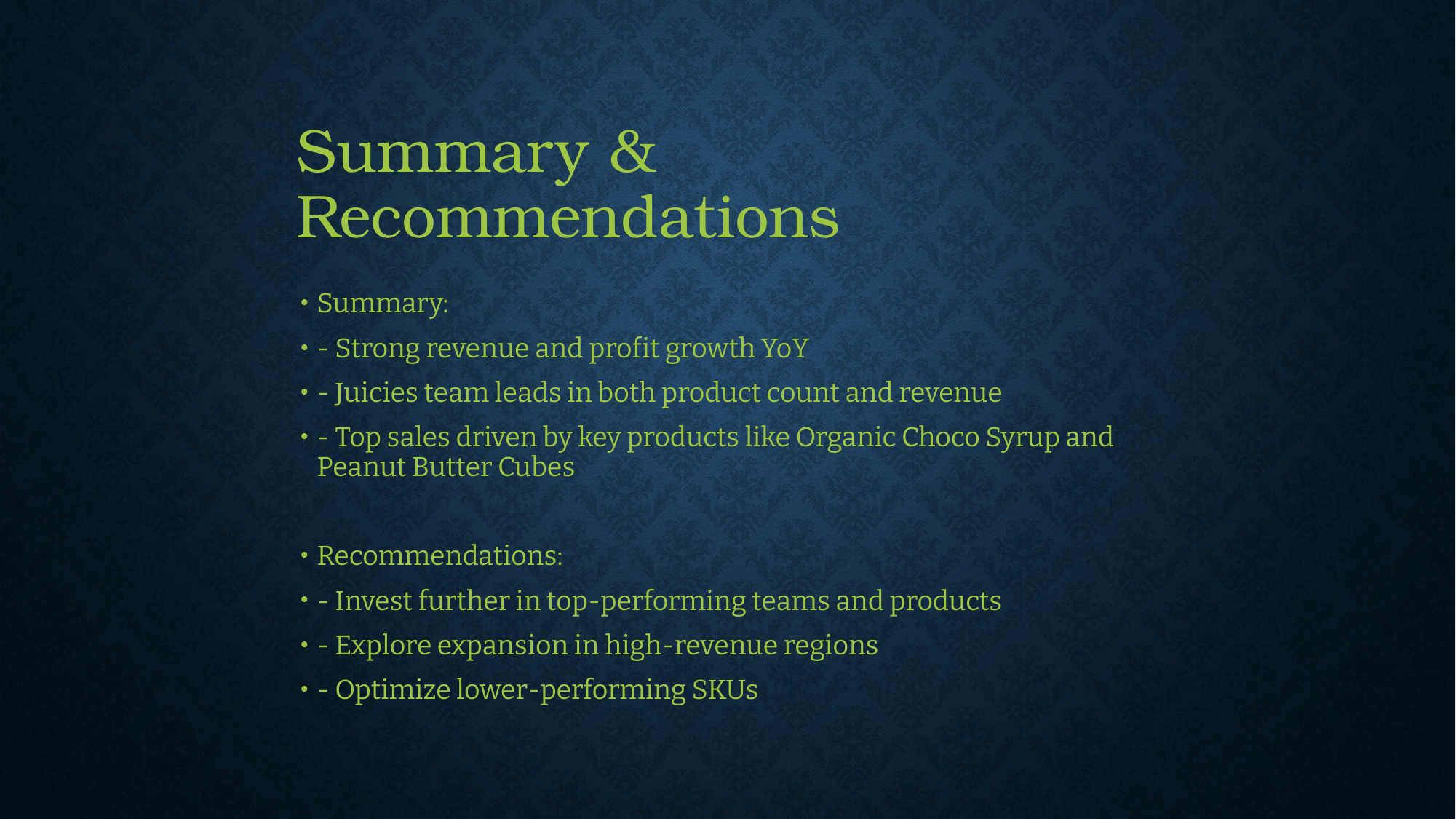

Summary & Recommendations

Summary:
- Strong revenue and profit growth YoY
- Juicies team leads in both product count and revenue
- Top sales driven by key products like Organic Choco Syrup and Peanut Butter Cubes

Recommendations:
- Invest further in top-performing teams and products
- Explore expansion in high-revenue regions
- Optimize lower-performing SKUs